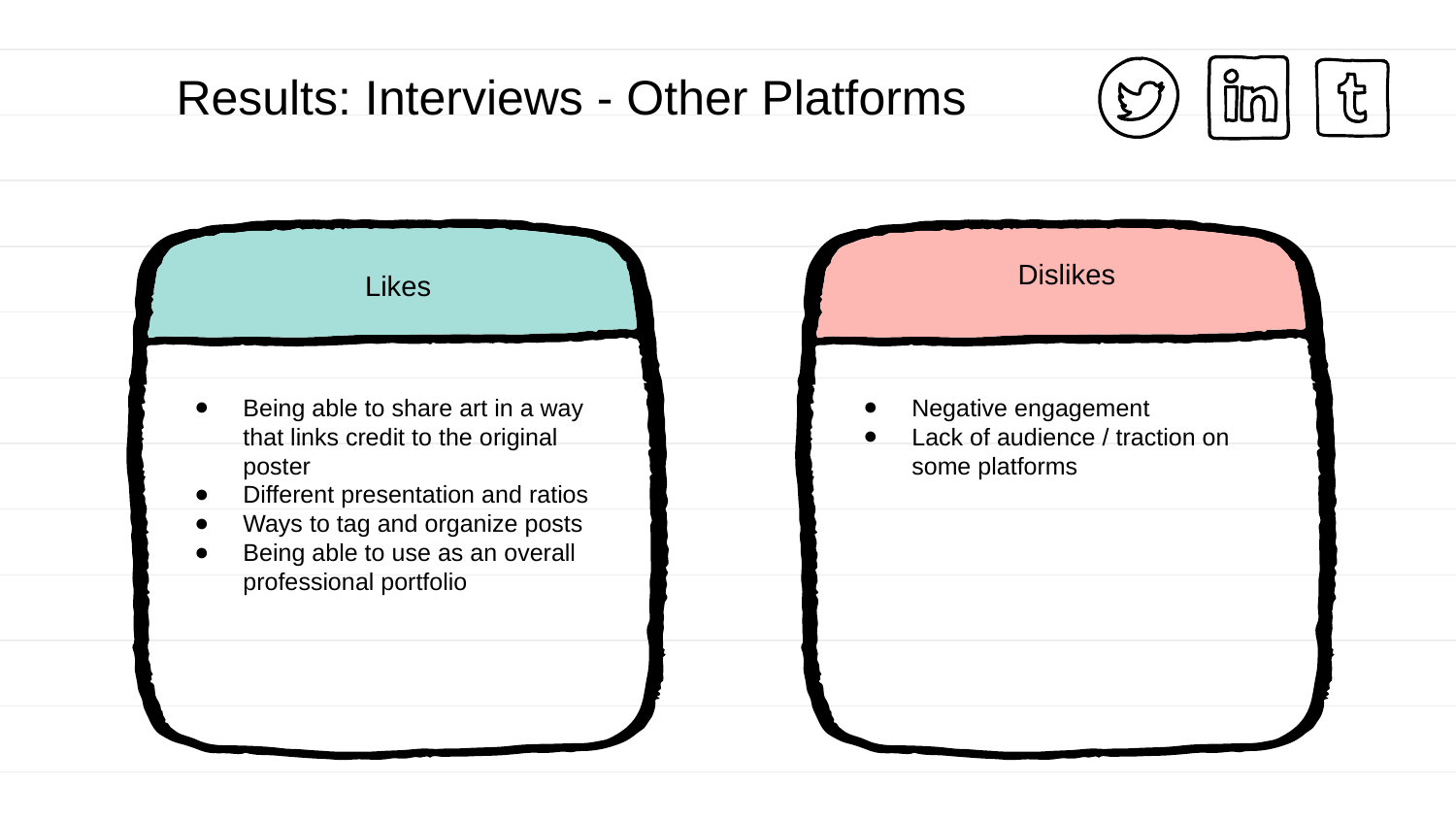

Results: Interviews - Other Platforms

Dislikes
# Likes

Being able to share art in a way that links credit to the original poster
Different presentation and ratios
Ways to tag and organize posts
Being able to use as an overall professional portfolio
Negative engagement
Lack of audience / traction on some platforms